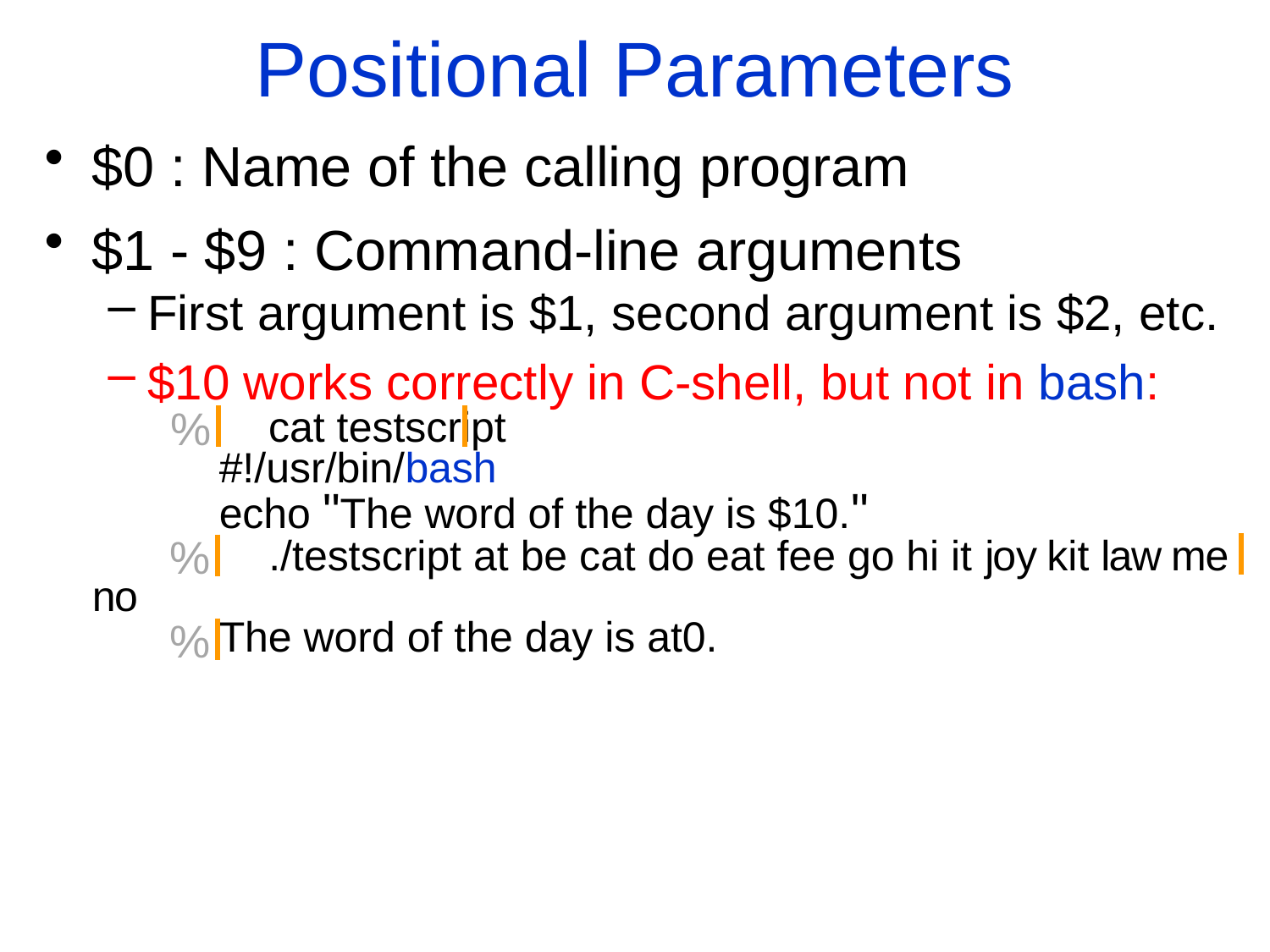

Positional Parameters
$0 : Name of the calling program
$1 - $9 : Command-line arguments
First argument is $1, second argument is $2, etc.
$10 works correctly in C-shell, but not in bash:
		% cat testscript
   		#!/usr/bin/bash
		echo "The word of the day is $10."
		% ./testscript at be cat do eat fee go hi it joy kit law me no
		The word of the day is at0.
%
%
%